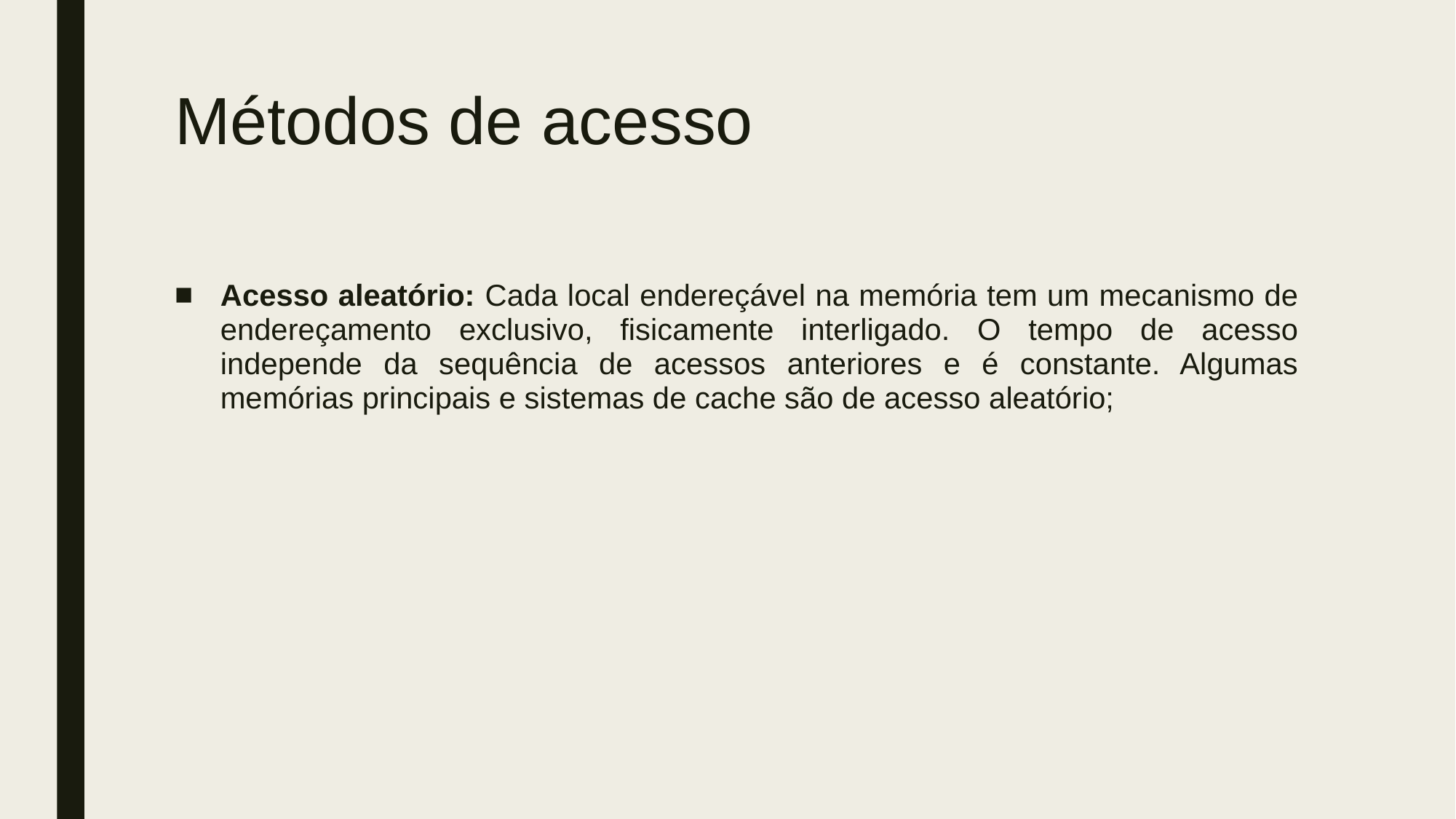

# Métodos de acesso
Acesso aleatório: Cada local endereçável na memória tem um mecanismo de endereçamento exclusivo, fisicamente interligado. O tempo de acesso independe da sequência de acessos anteriores e é constante. Algumas memórias principais e sistemas de cache são de acesso aleatório;